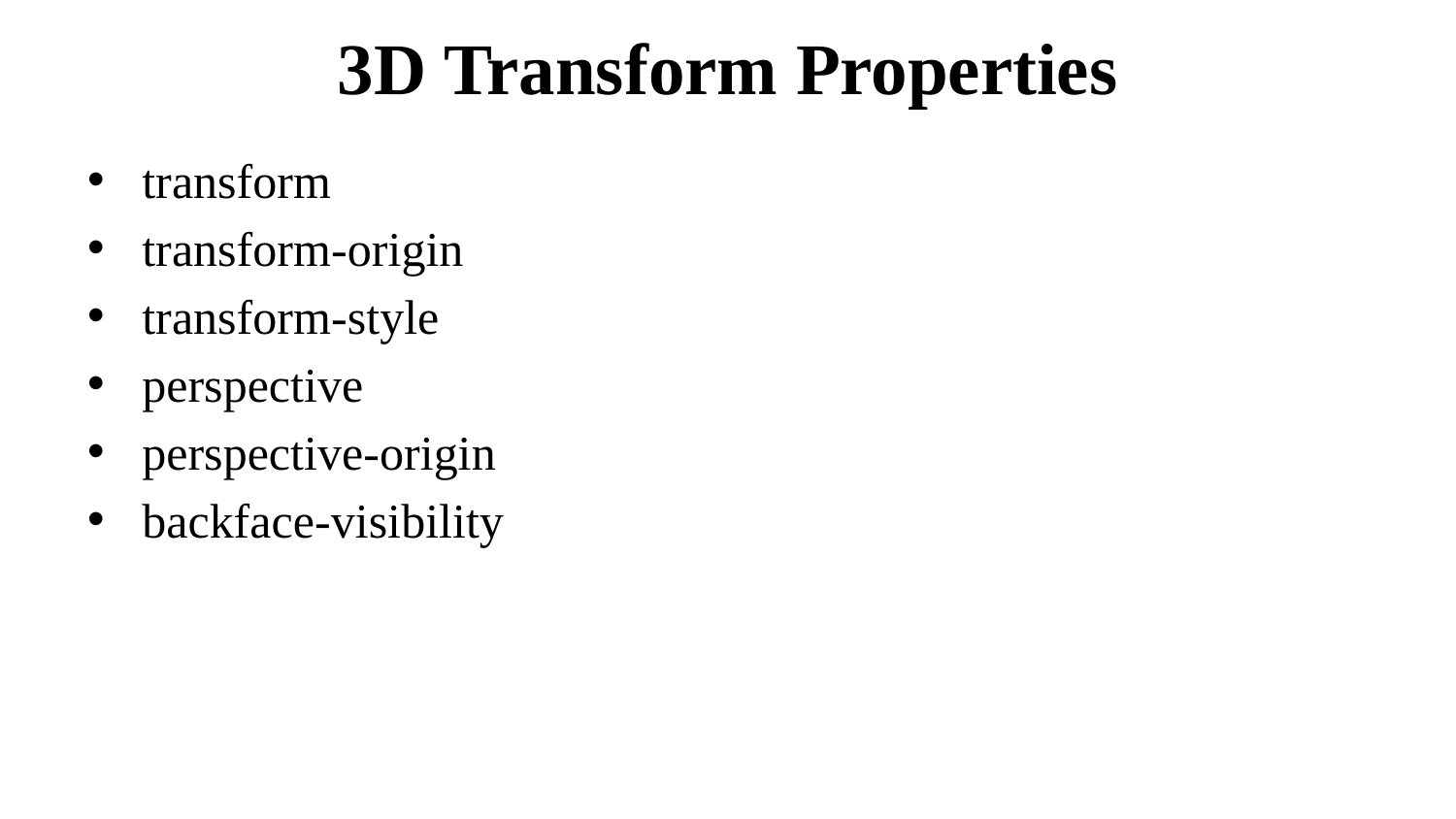

# 3D Transform Properties
transform
transform-origin
transform-style
perspective
perspective-origin
backface-visibility